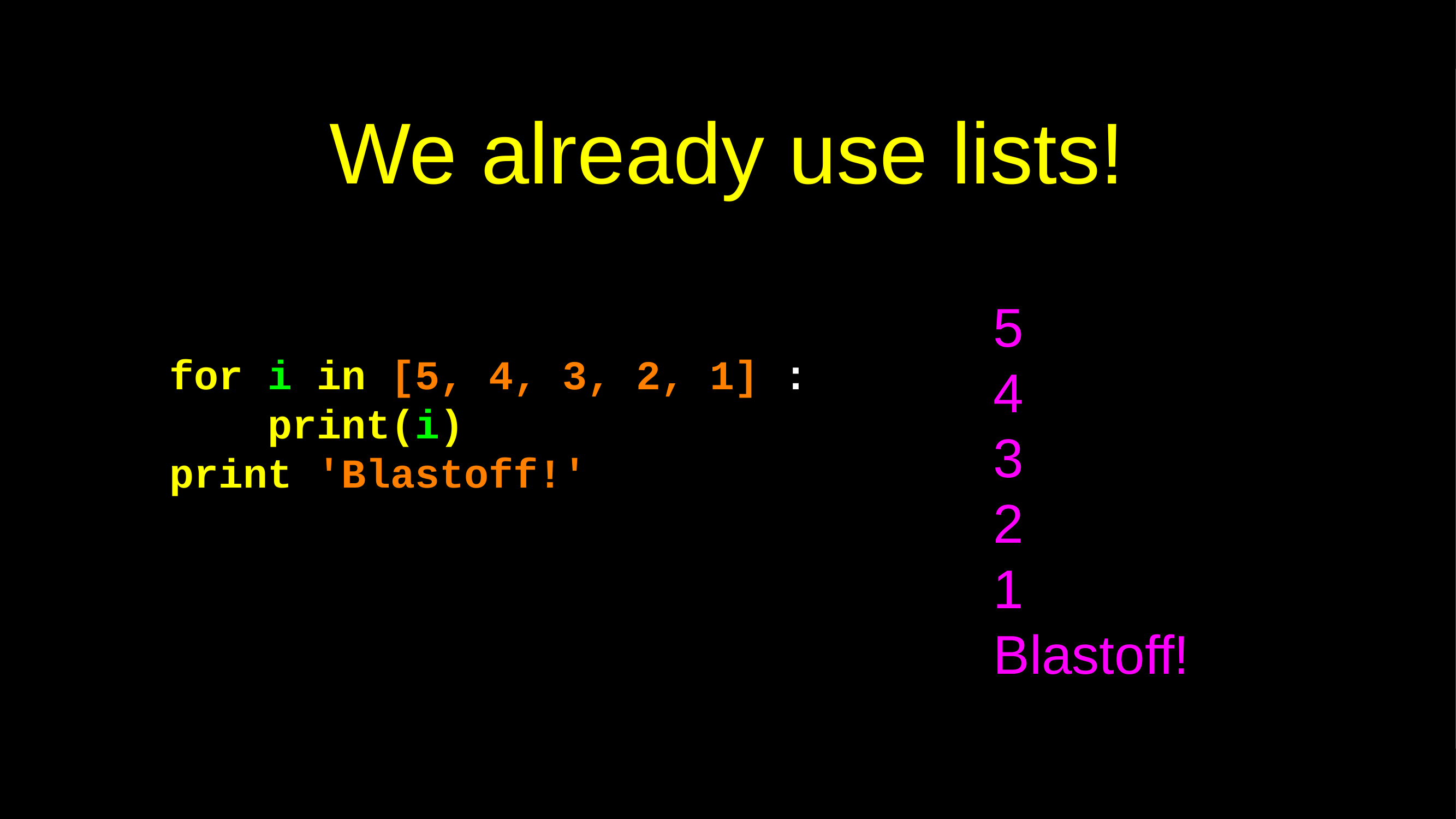

# We already use lists!

for i in [5, 4, 3, 2, 1] :
    print(i)
print 'Blastoff!'
5
4
3
2
1
Blastoff!